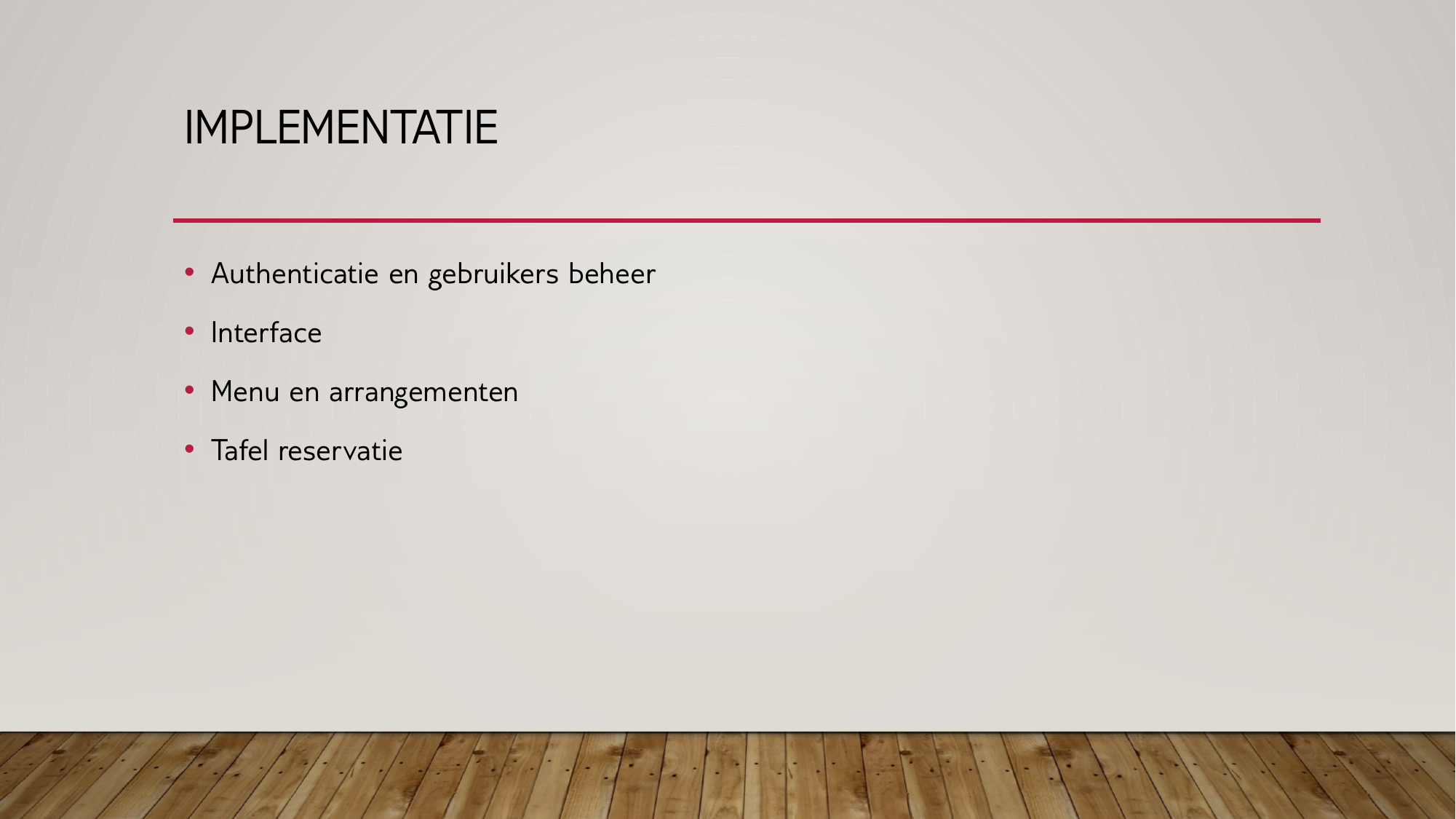

# Implementatie
Authenticatie en gebruikers beheer
Interface
Menu en arrangementen
Tafel reservatie